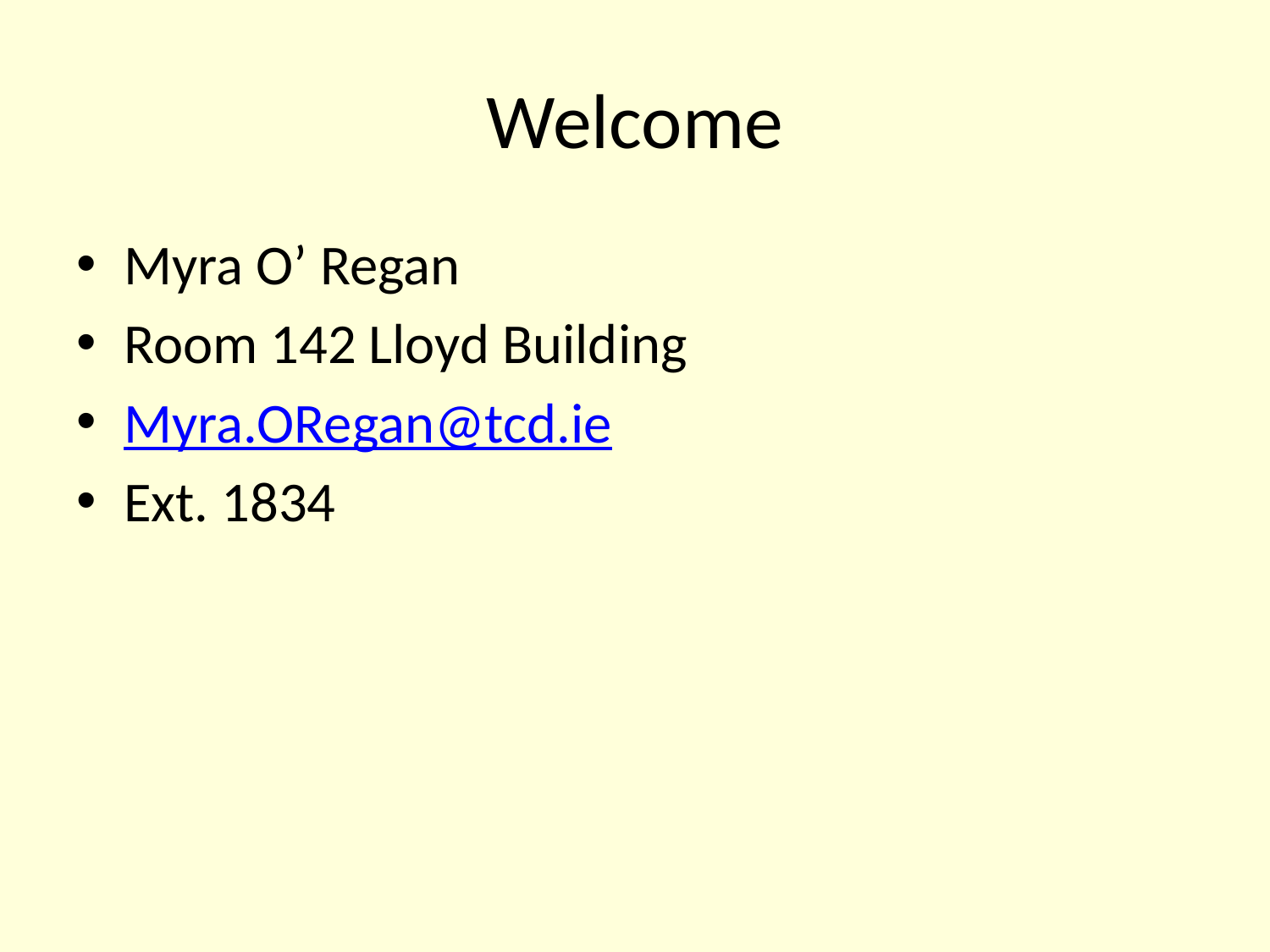

# Welcome
Myra O’ Regan
Room 142 Lloyd Building
Myra.ORegan@tcd.ie
Ext. 1834